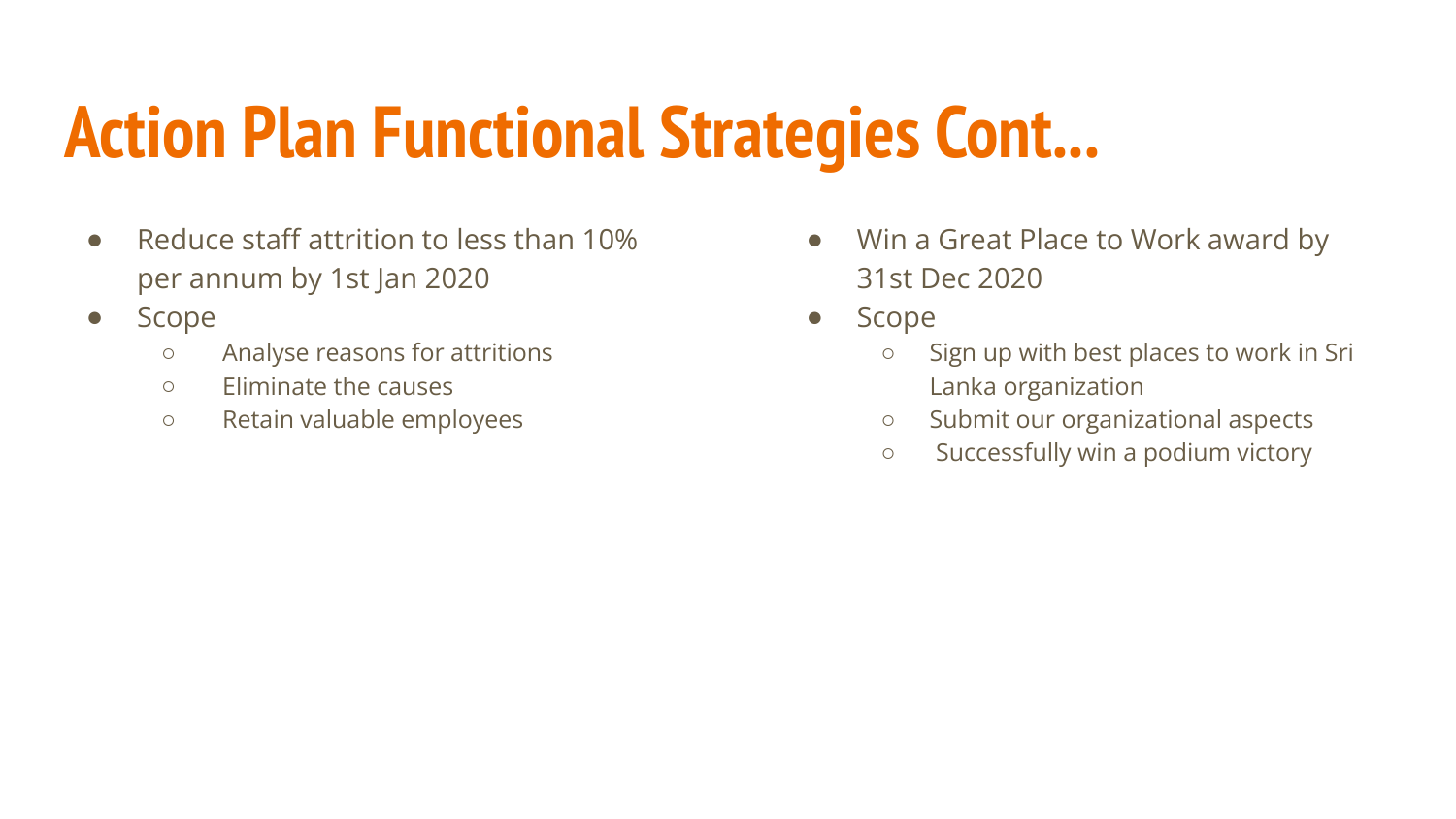

# Action Plan Functional Strategies Cont...
Reduce staff attrition to less than 10% per annum by 1st Jan 2020
Scope
  Analyse reasons for attritions
  Eliminate the causes
  Retain valuable employees

Win a Great Place to Work award by 31st Dec 2020
Scope
Sign up with best places to work in Sri Lanka organization
Submit our organizational aspects
 Successfully win a podium victory